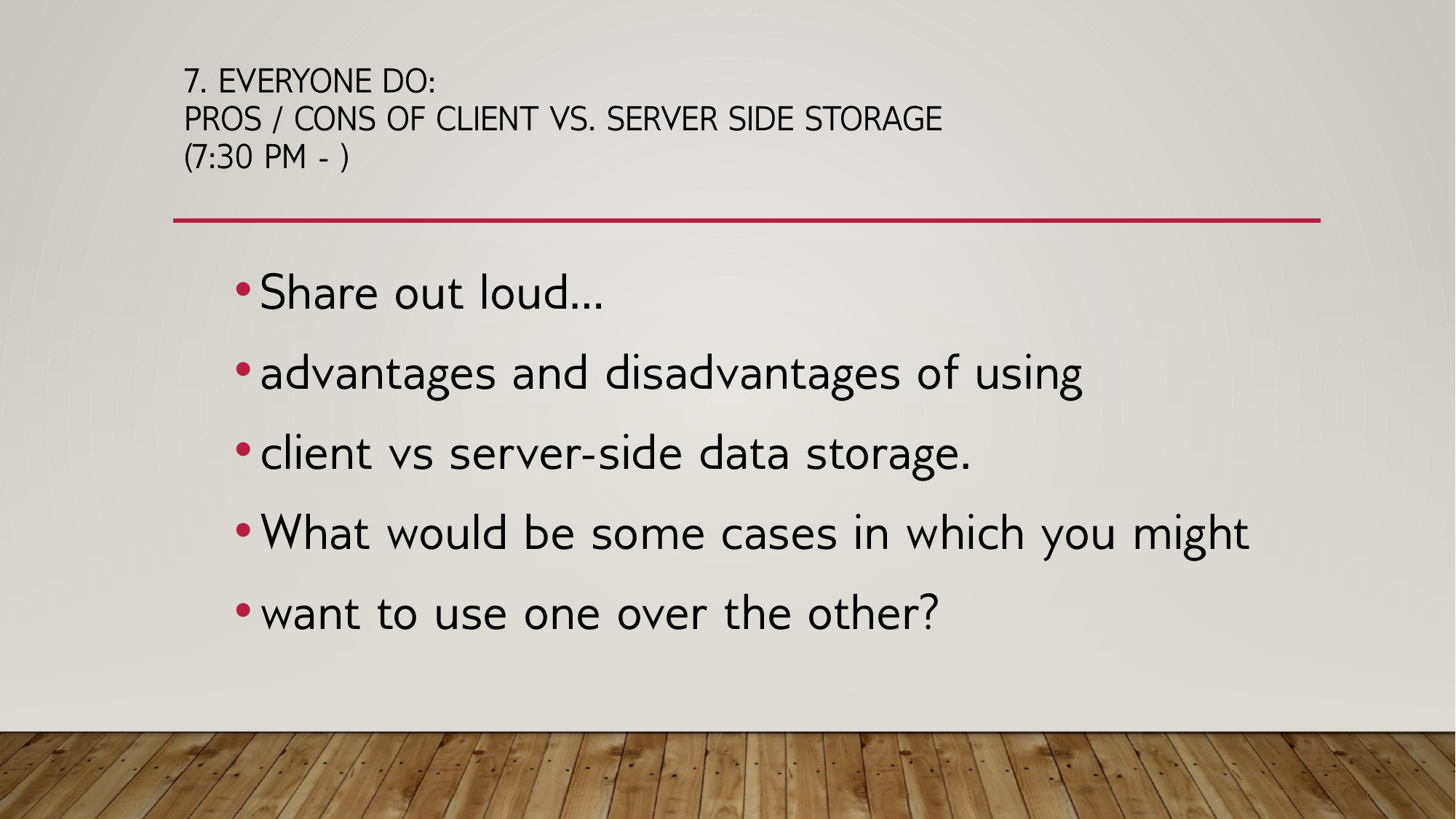

# 7. Everyone Do: Pros / Cons of Client vs. Server Side Storage (7:30 PM - )
Share out loud…
advantages and disadvantages of using
client vs server-side data storage.
What would be some cases in which you might
want to use one over the other?